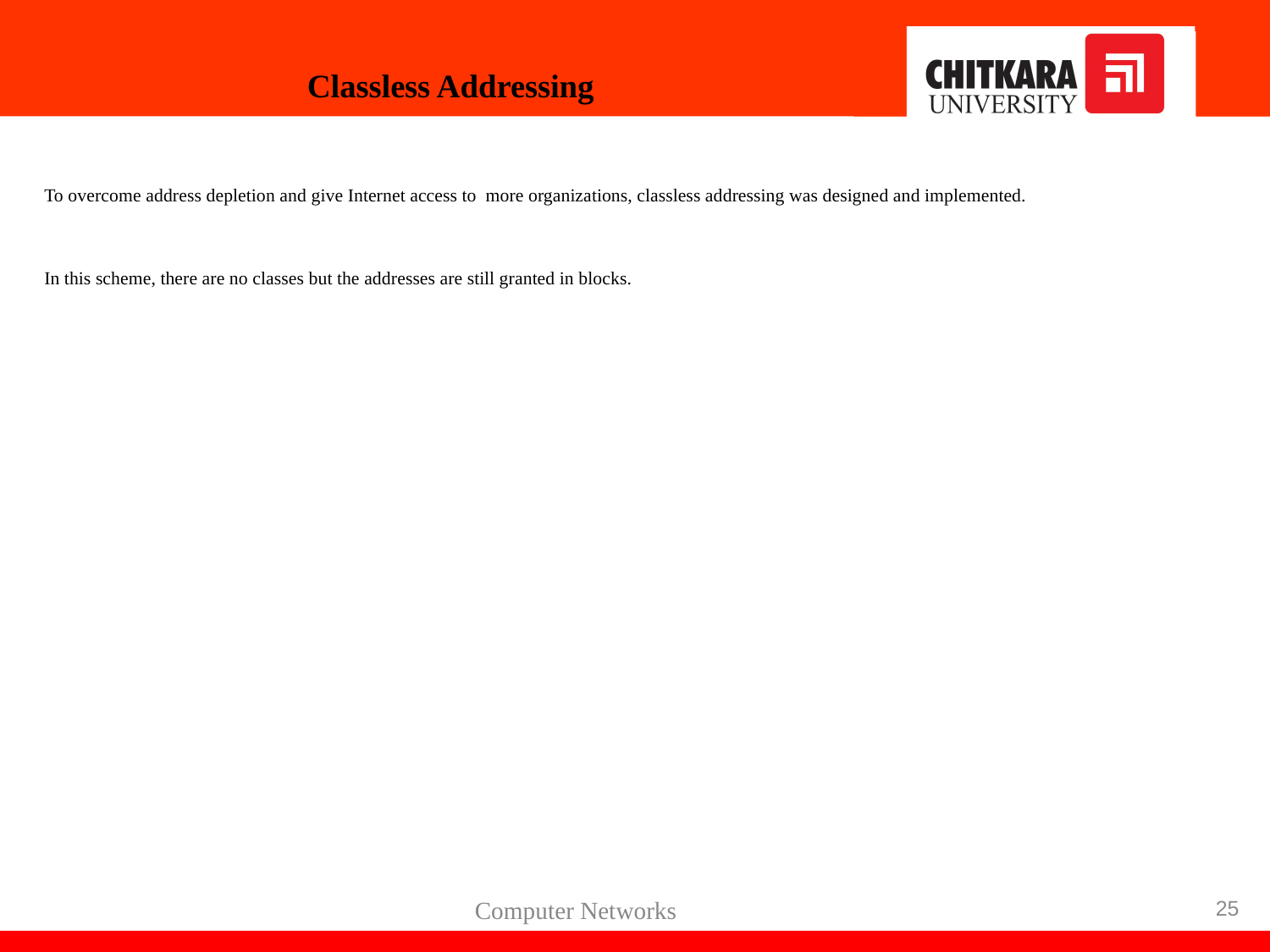

Classless Addressing
To overcome address depletion and give Internet access to  more organizations, classless addressing was designed and implemented.

In this scheme, there are no classes but the addresses are still granted in blocks.
25
Computer Networks